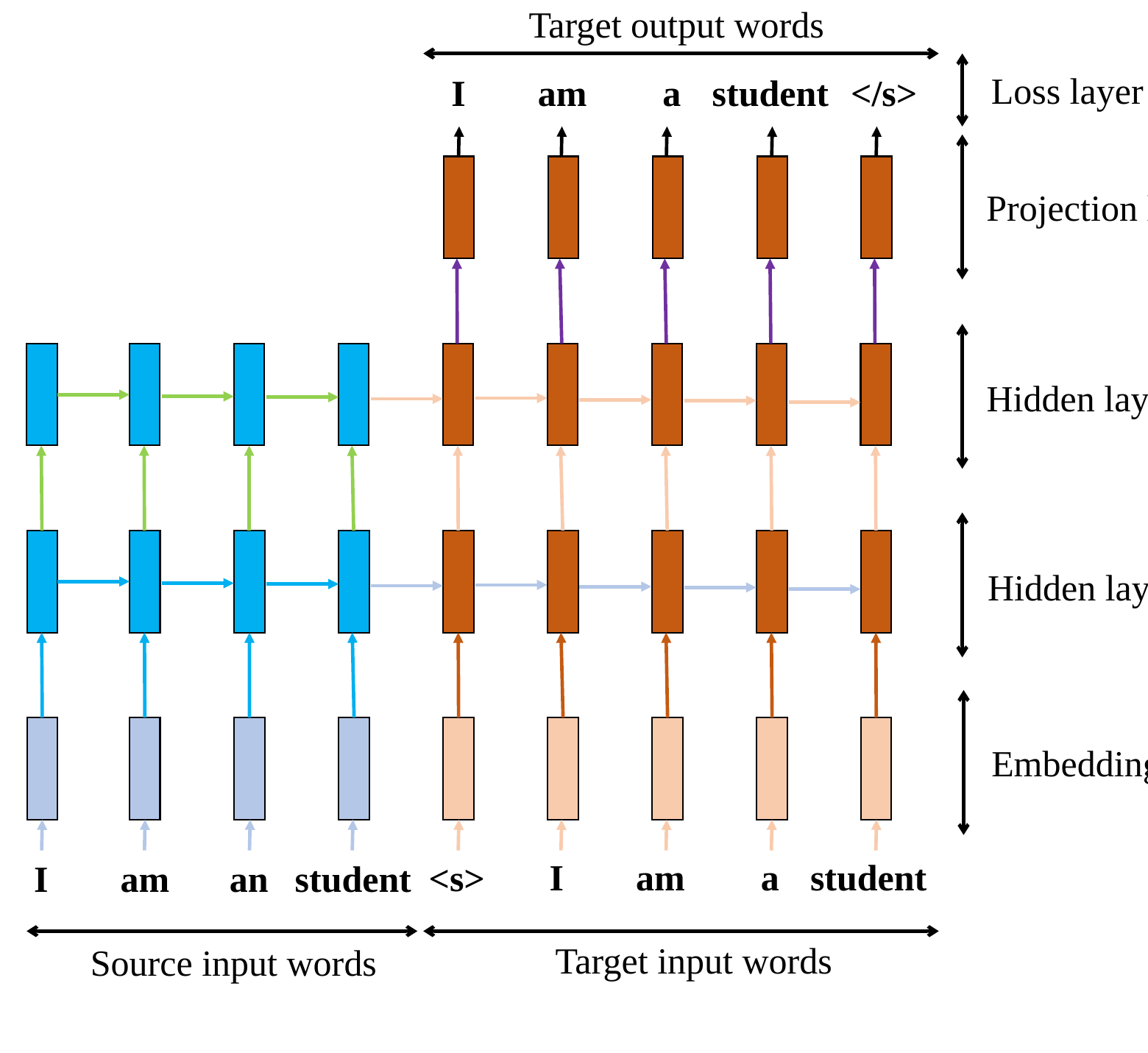

Target output words
Loss layer
a
</s>
I
am
student

Projection layer

Hidden layer1

Hidden layer2

Embedding layer
a
I
am
student
<s>
I
am
an
student
Target input words
Source input words